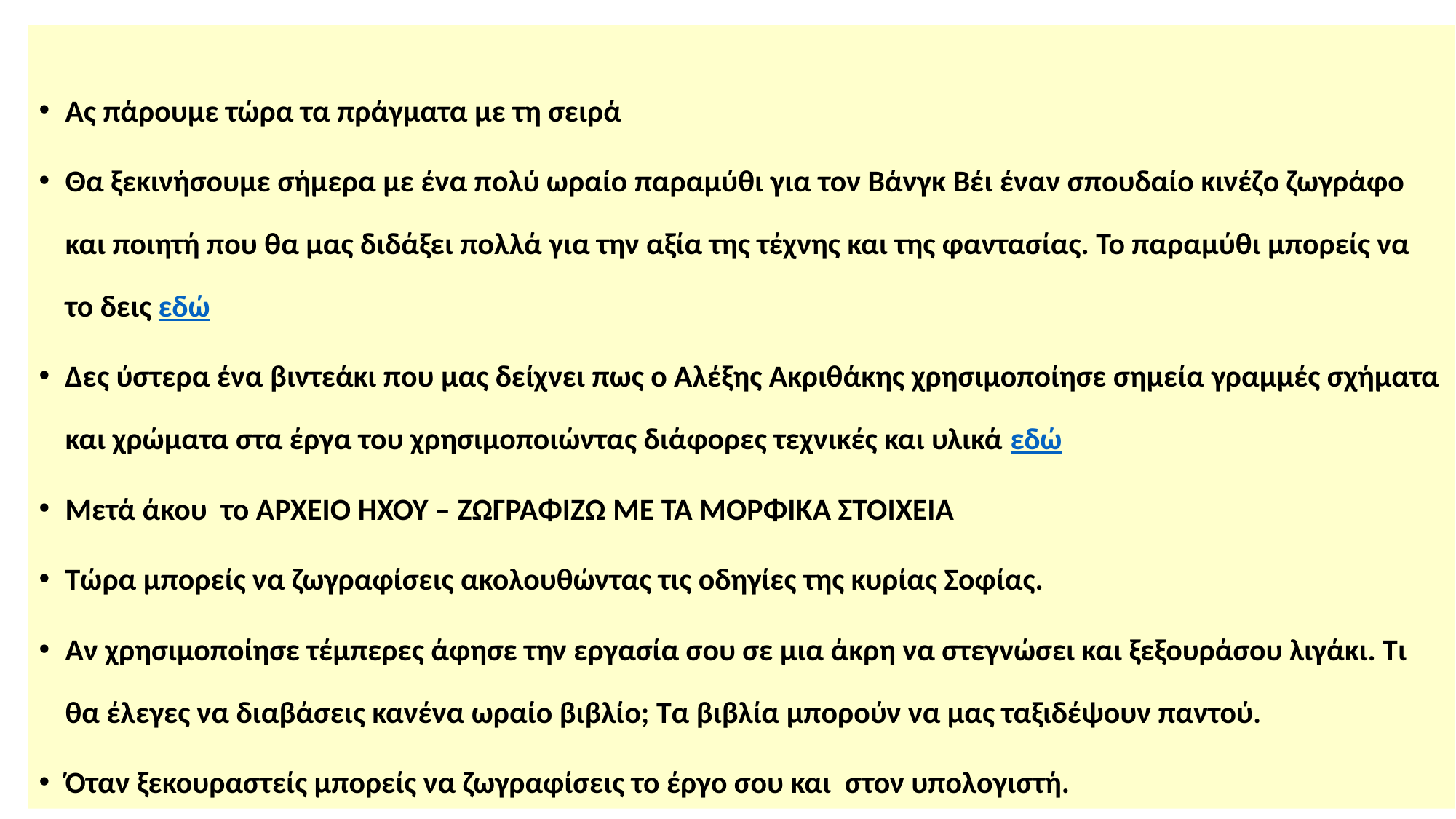

Ας πάρουμε τώρα τα πράγματα με τη σειρά
Θα ξεκινήσουμε σήμερα με ένα πολύ ωραίο παραμύθι για τον Βάνγκ Βέι έναν σπουδαίο κινέζο ζωγράφο και ποιητή που θα μας διδάξει πολλά για την αξία της τέχνης και της φαντασίας. Το παραμύθι μπορείς να το δεις εδώ
Δες ύστερα ένα βιντεάκι που μας δείχνει πως ο Αλέξης Ακριθάκης χρησιμοποίησε σημεία γραμμές σχήματα και χρώματα στα έργα του χρησιμοποιώντας διάφορες τεχνικές και υλικά εδώ
Μετά άκου  το ΑΡΧΕΙΟ ΗΧΟΥ – ΖΩΓΡΑΦΙΖΩ ΜΕ ΤΑ ΜΟΡΦΙΚΑ ΣΤΟΙΧΕΙΑ
Τώρα μπορείς να ζωγραφίσεις ακολουθώντας τις οδηγίες της κυρίας Σοφίας.
Αν χρησιμοποίησε τέμπερες άφησε την εργασία σου σε μια άκρη να στεγνώσει και ξεξουράσου λιγάκι. Τι θα έλεγες να διαβάσεις κανένα ωραίο βιβλίο; Τα βιβλία μπορούν να μας ταξιδέψουν παντού.
Όταν ξεκουραστείς μπορείς να ζωγραφίσεις το έργο σου και  στον υπολογιστή.